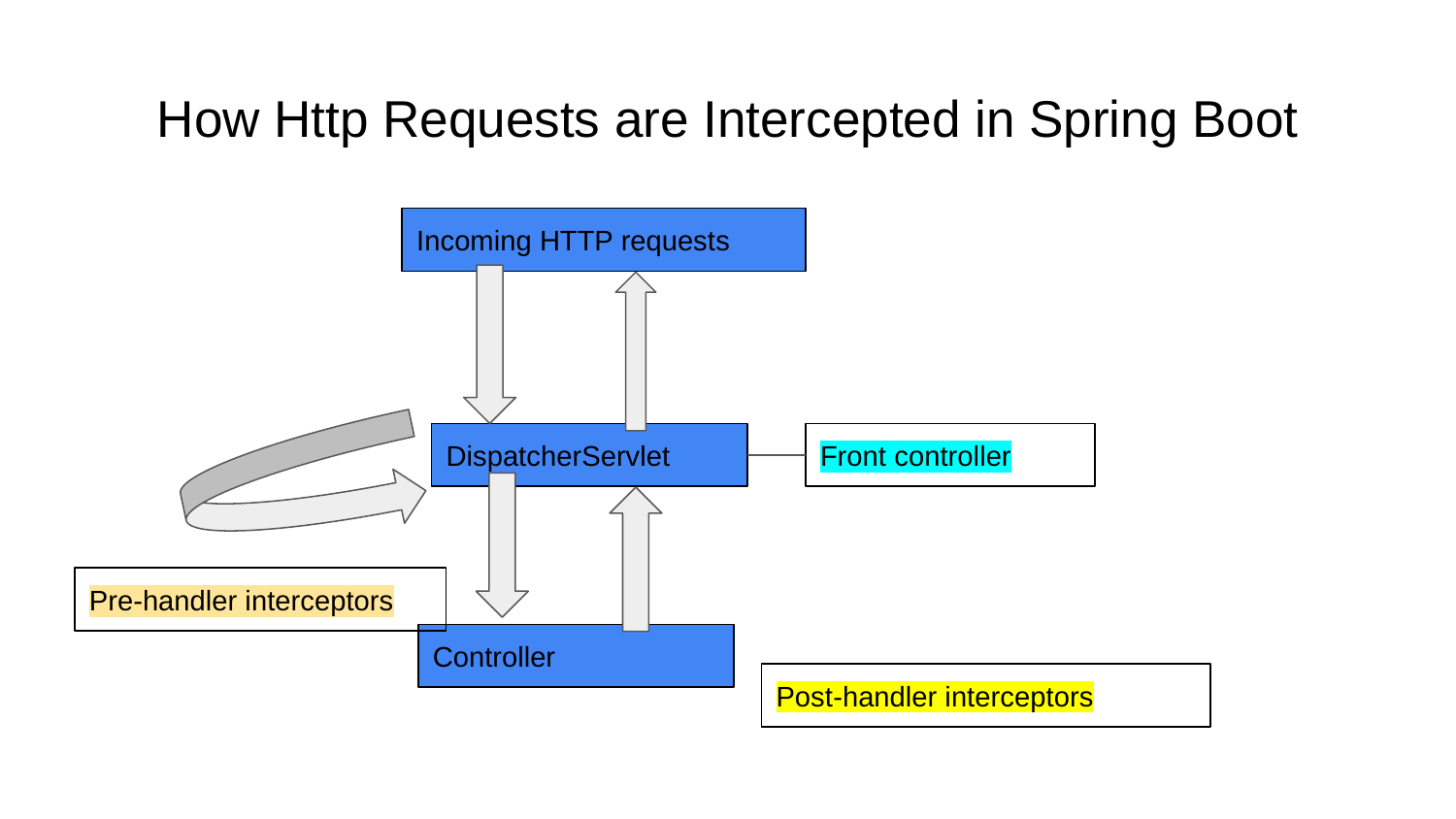

# How Http Requests are Intercepted in Spring Boot

Incoming HTTP requests

Front controller
DispatcherServlet

Pre-handler interceptors
Controller
Post-handler interceptors